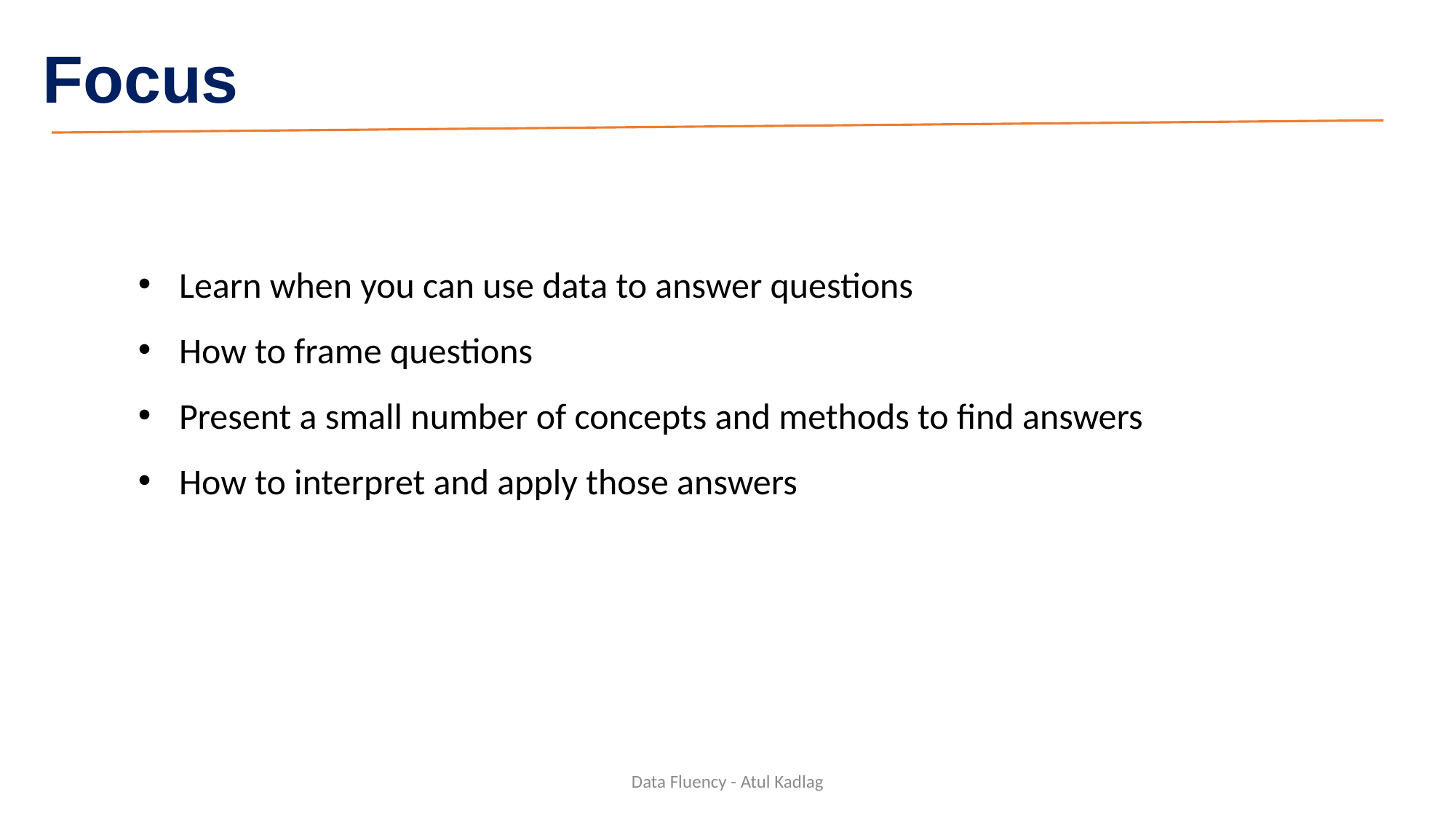

# Focus
Learn when you can use data to answer questions
How to frame questions
Present a small number of concepts and methods to find answers
How to interpret and apply those answers
Data Fluency - Atul Kadlag